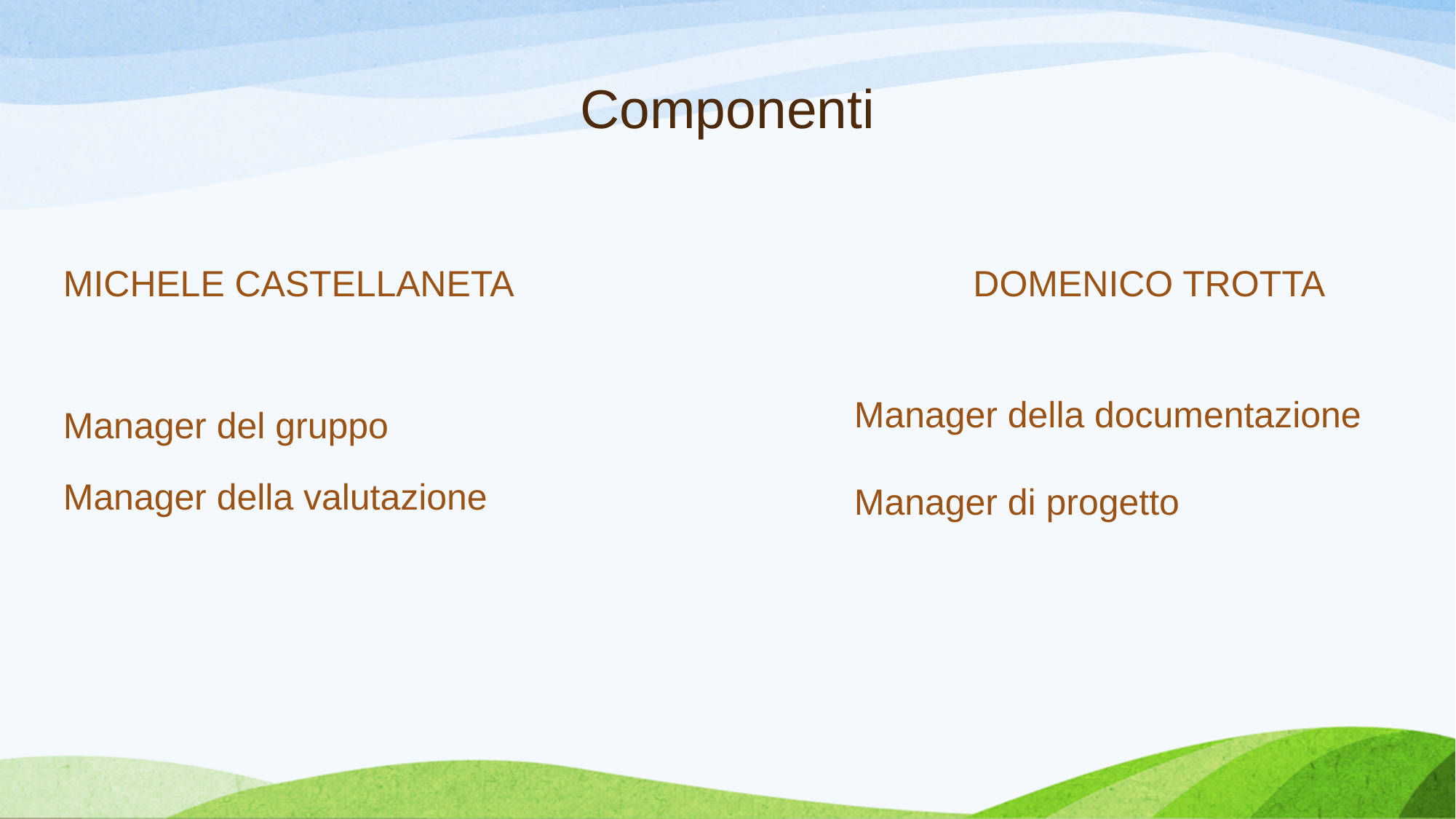

# Componenti
MICHELE CASTELLANETA

Manager del gruppo
Manager della valutazione
DOMENICO TROTTA

Manager della documentazione

Manager di progetto